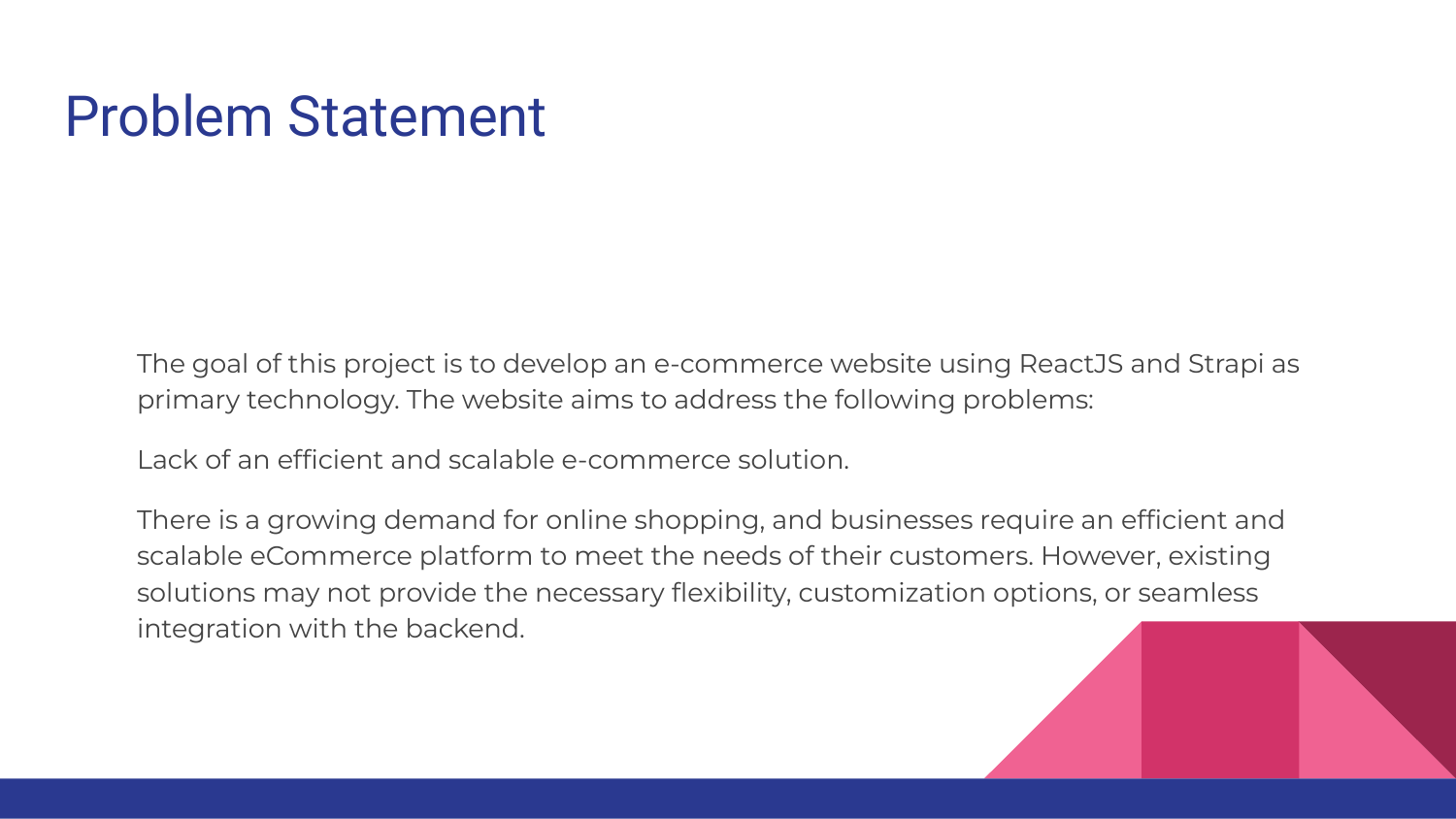

# Problem Statement

The goal of this project is to develop an e-commerce website using ReactJS and Strapi as primary technology. The website aims to address the following problems:
Lack of an efficient and scalable e-commerce solution.
There is a growing demand for online shopping, and businesses require an efficient and scalable eCommerce platform to meet the needs of their customers. However, existing solutions may not provide the necessary flexibility, customization options, or seamless integration with the backend.